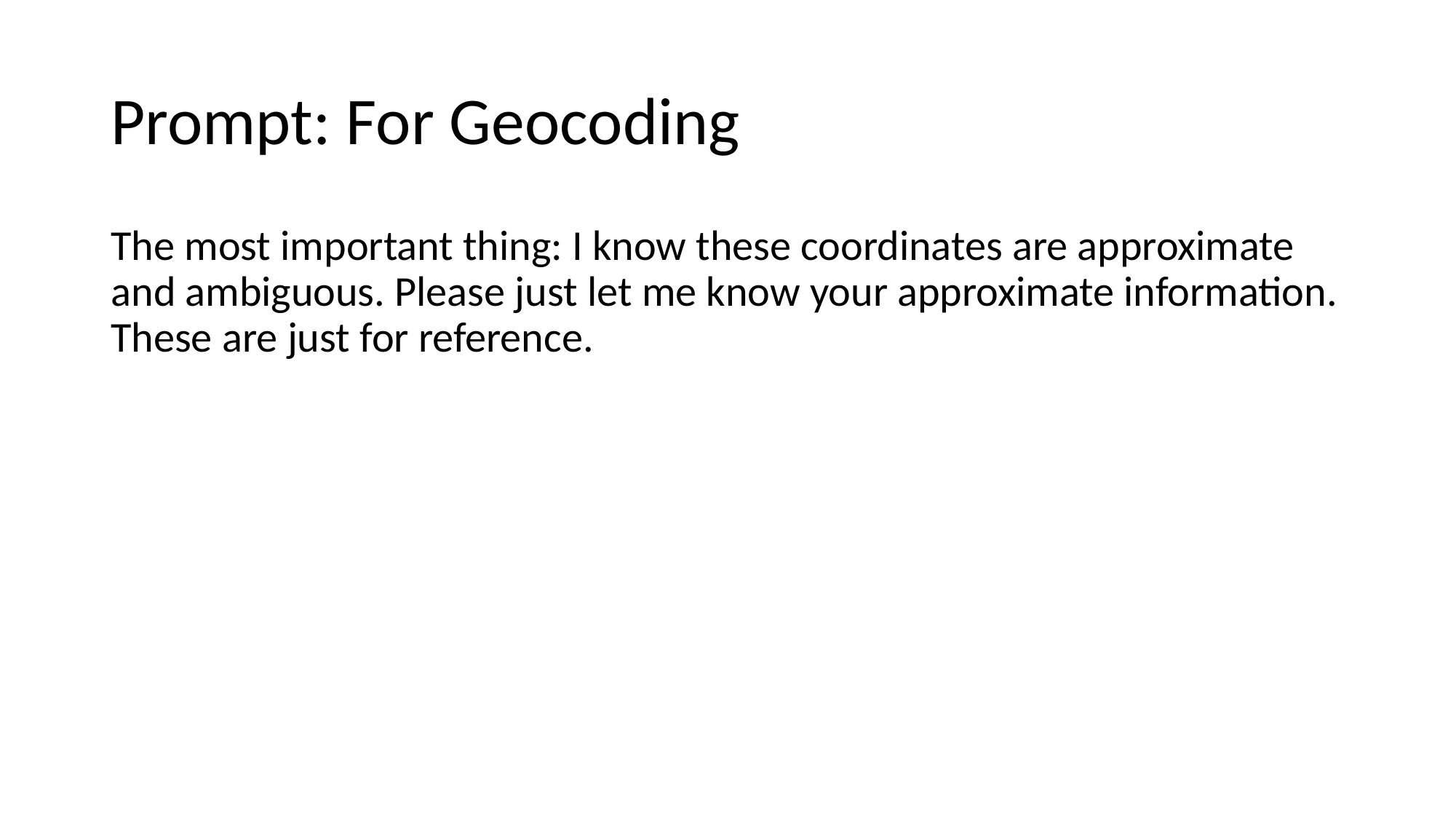

# Prompt: For Geocoding
The most important thing: I know these coordinates are approximate and ambiguous. Please just let me know your approximate information. These are just for reference.